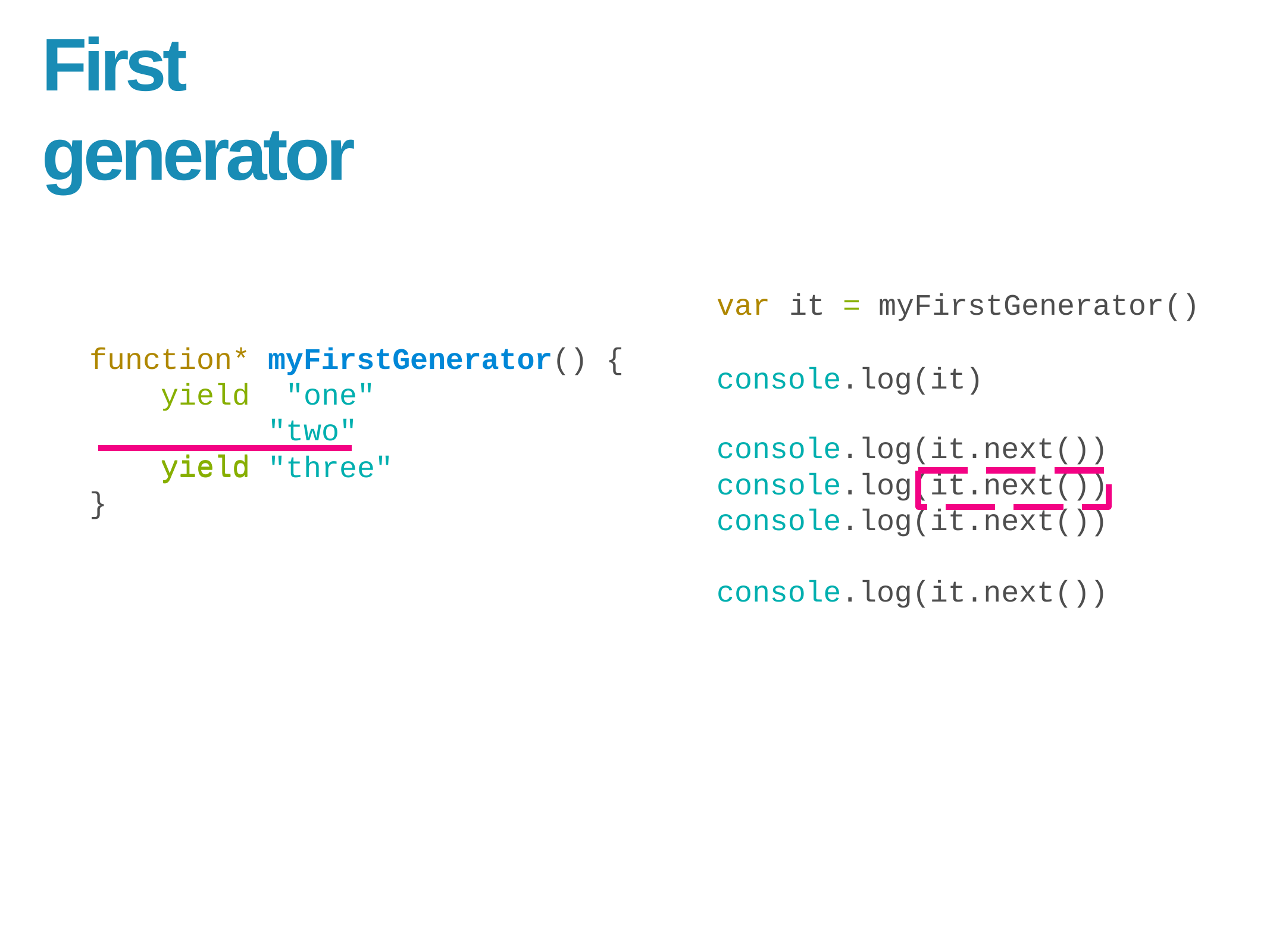

# First generator
var	it =	myFirstGenerator()

console.log(it)
function*
yield  yield
myFirstGenerator() {  "one"
"two"
console.log(it.next())
yield
"three"

console.log(it.next())

}
console.log(it.next())  console.log(it.next())